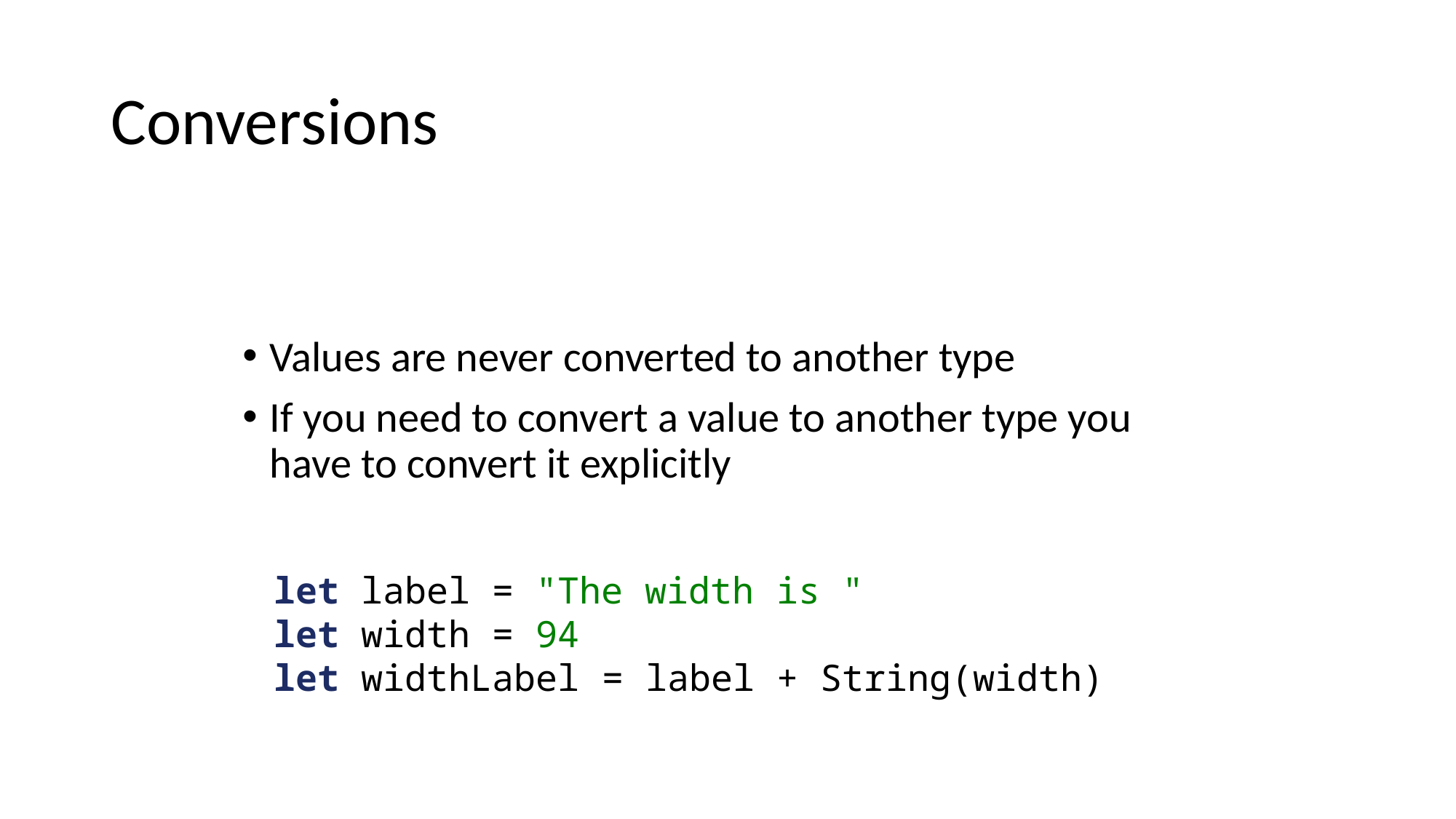

# Conversions
Values are never converted to another type
If you need to convert a value to another type you have to convert it explicitly

let label = "The width is "
let width = 94
let widthLabel = label + String(width)